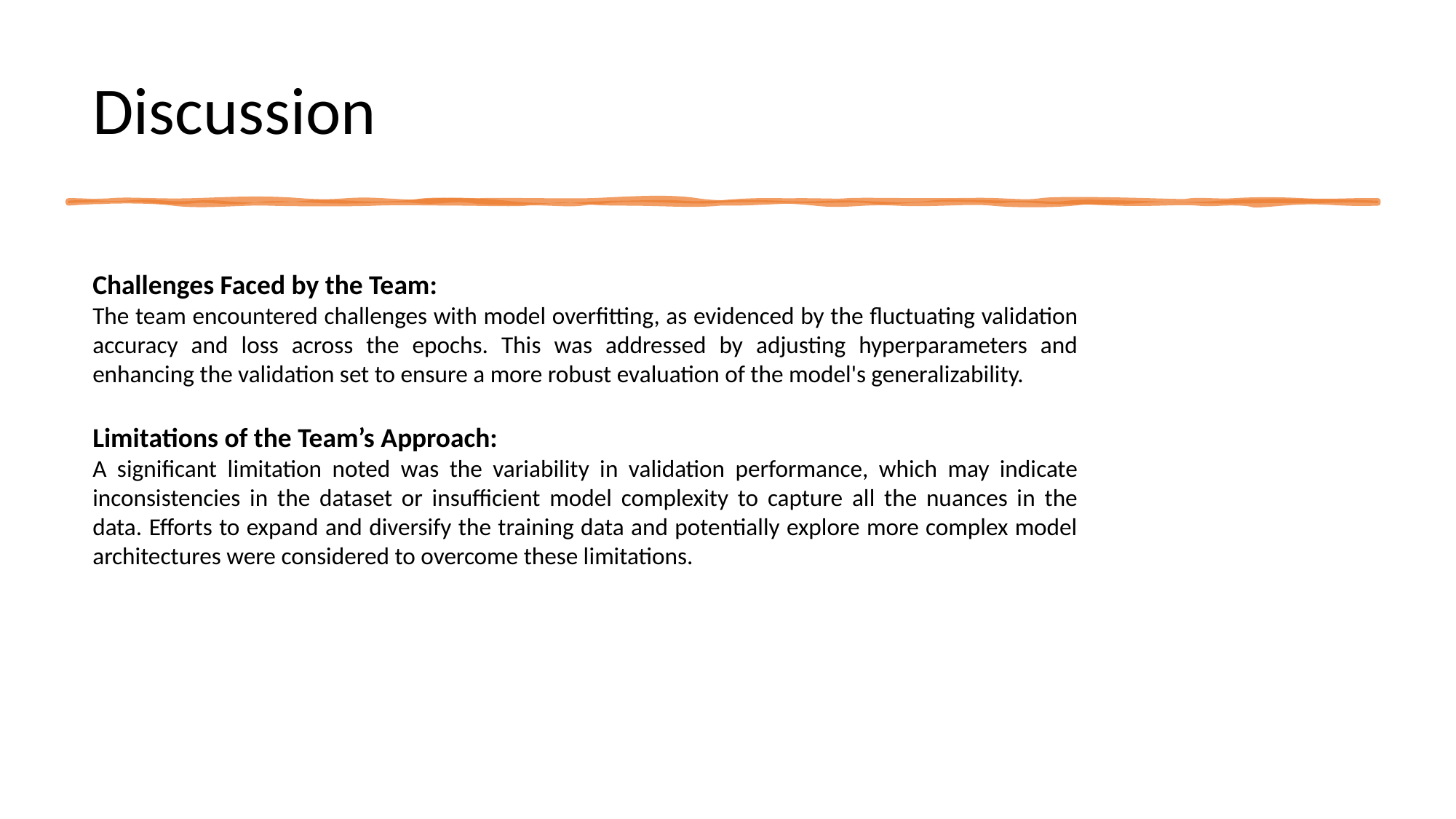

# Discussion

Challenges Faced by the Team:
The team encountered challenges with model overfitting, as evidenced by the fluctuating validation accuracy and loss across the epochs. This was addressed by adjusting hyperparameters and enhancing the validation set to ensure a more robust evaluation of the model's generalizability.

Limitations of the Team’s Approach:
A significant limitation noted was the variability in validation performance, which may indicate inconsistencies in the dataset or insufficient model complexity to capture all the nuances in the data. Efforts to expand and diversify the training data and potentially explore more complex model architectures were considered to overcome these limitations.